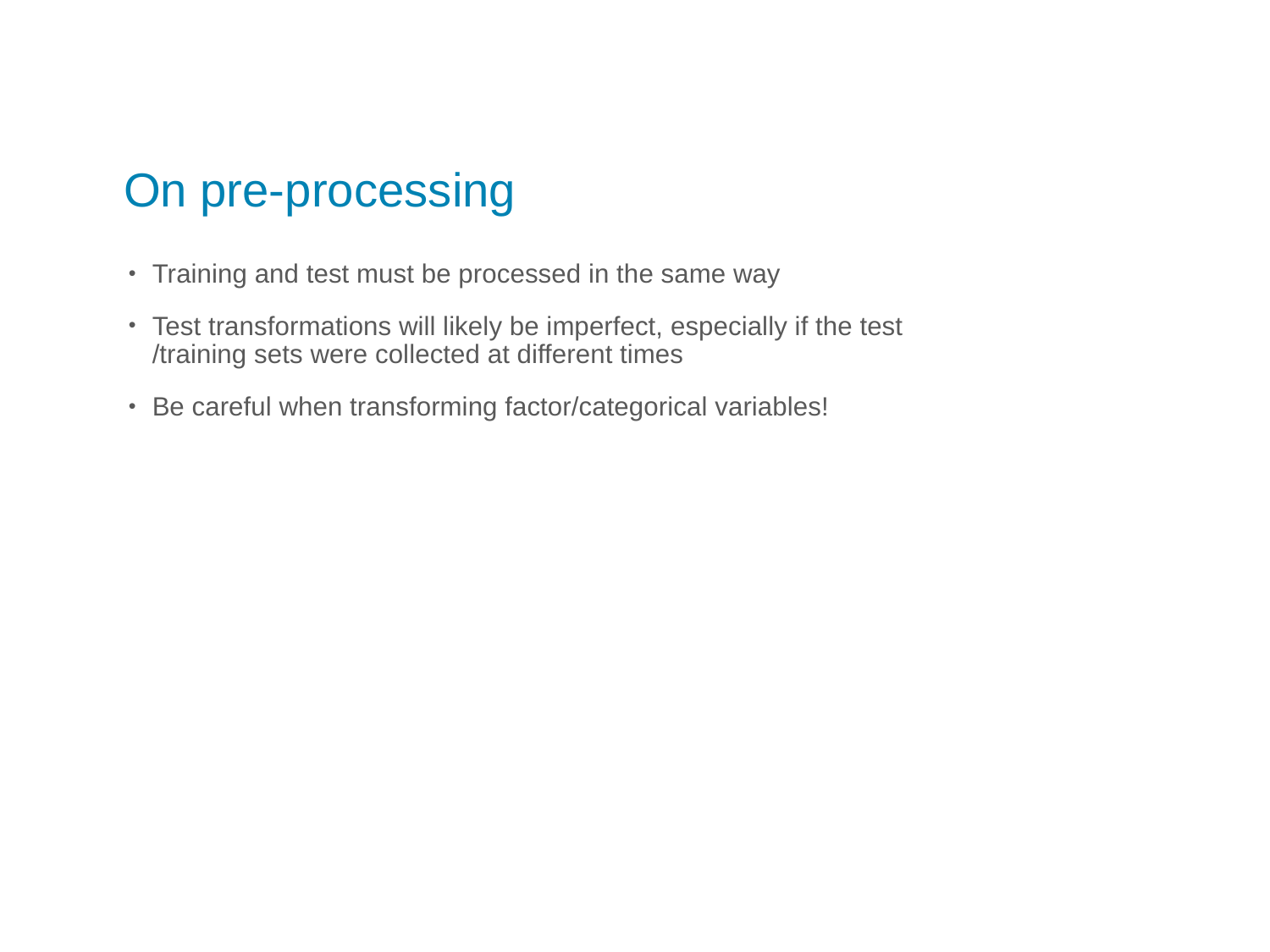

# On pre-processing
Training and test must be processed in the same way
Test transformations will likely be imperfect, especially if the test /training sets were collected at different times
Be careful when transforming factor/categorical variables!